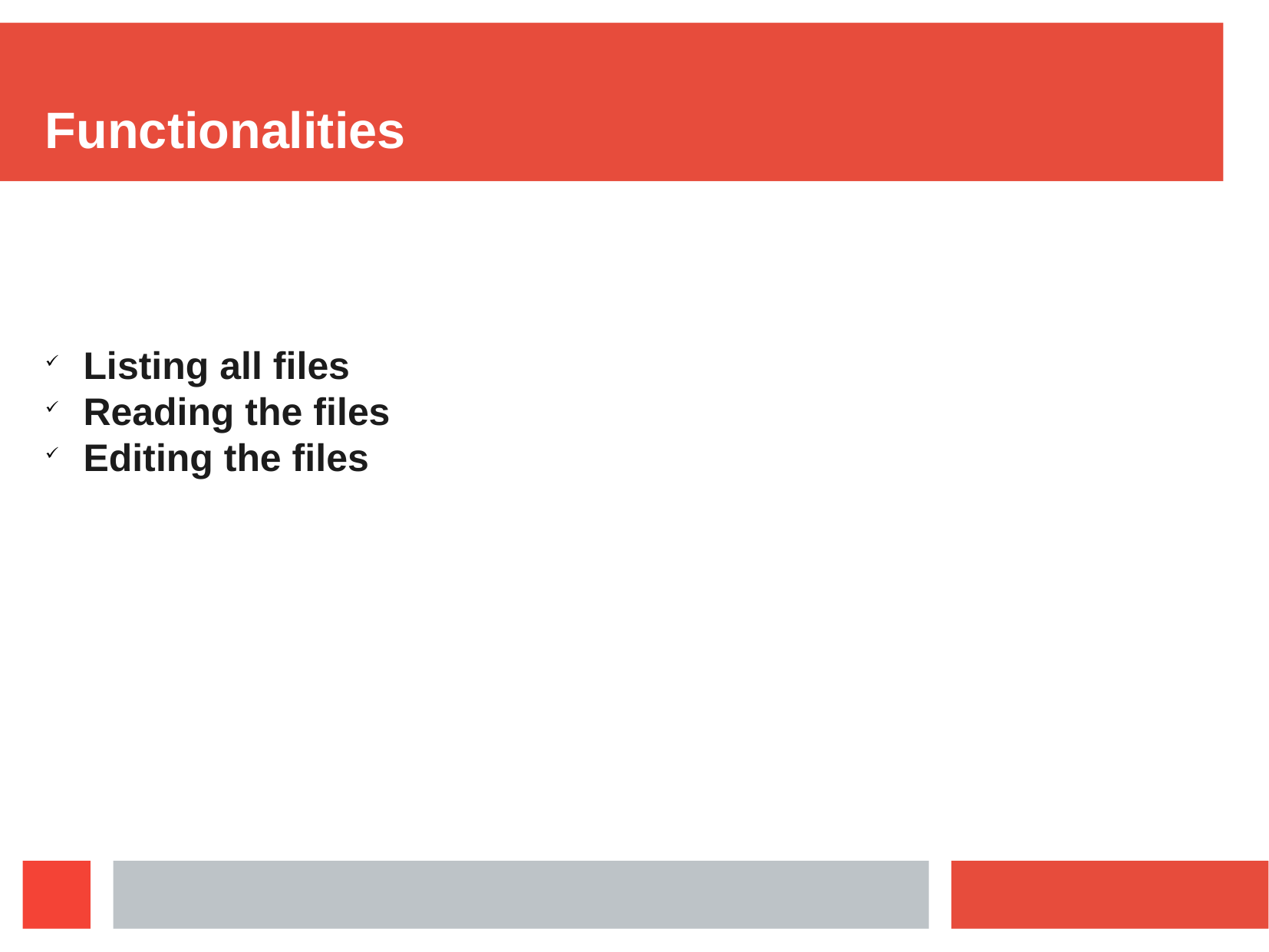

Functionalities

 Listing all files
 Reading the files
 Editing the files